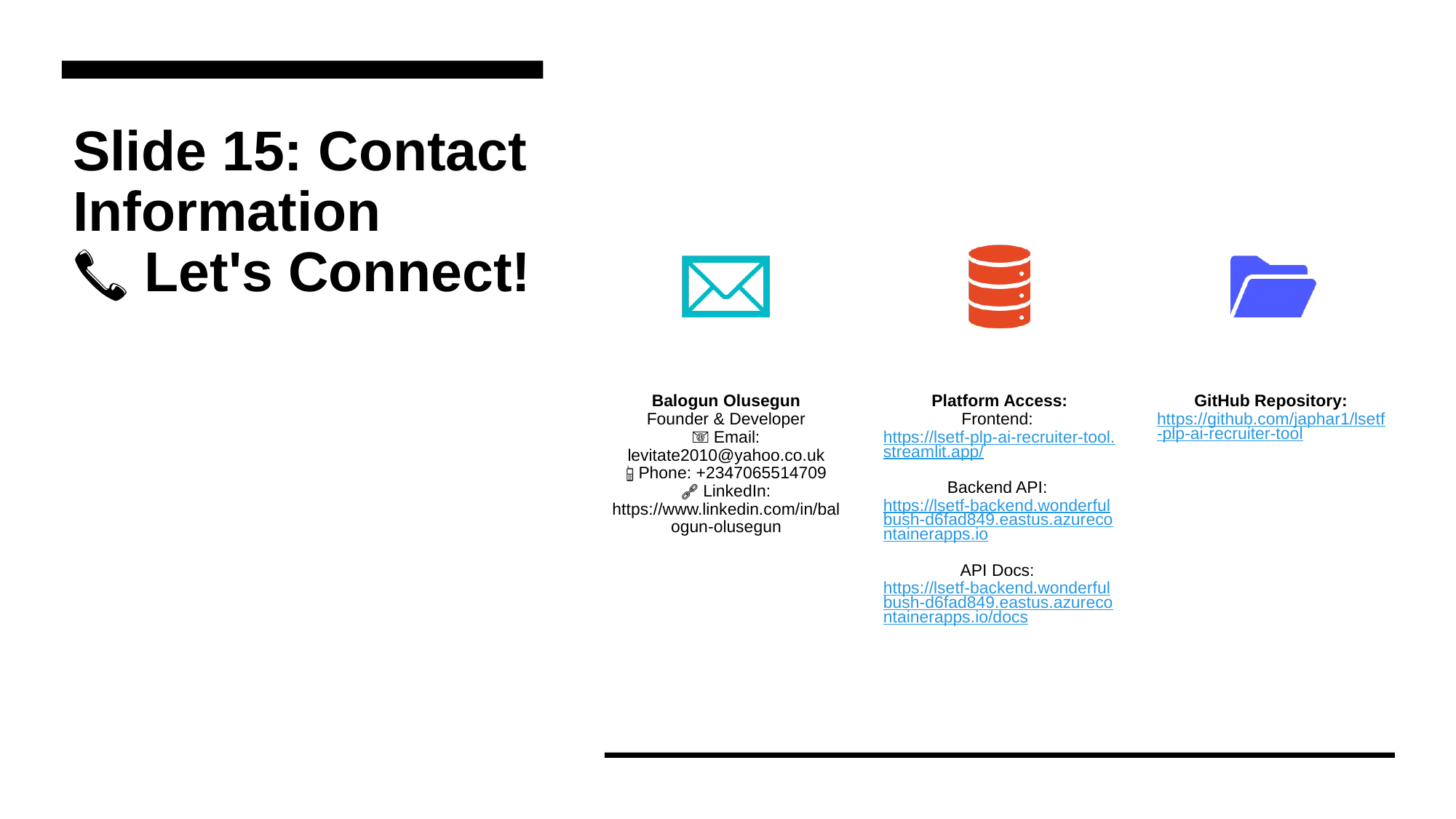

# Slide 15: Contact Information 📞 Let's Connect!
Balogun Olusegun
Founder & Developer
📧 Email: levitate2010@yahoo.co.uk
📱 Phone: +2347065514709
🔗 LinkedIn: https://www.linkedin.com/in/balogun-olusegun
Platform Access:
Frontend: https://lsetf-plp-ai-recruiter-tool.streamlit.app/
Backend API: https://lsetf-backend.wonderfulbush-d6fad849.eastus.azurecontainerapps.io
API Docs: https://lsetf-backend.wonderfulbush-d6fad849.eastus.azurecontainerapps.io/docs
GitHub Repository: https://github.com/japhar1/lsetf-plp-ai-recruiter-tool